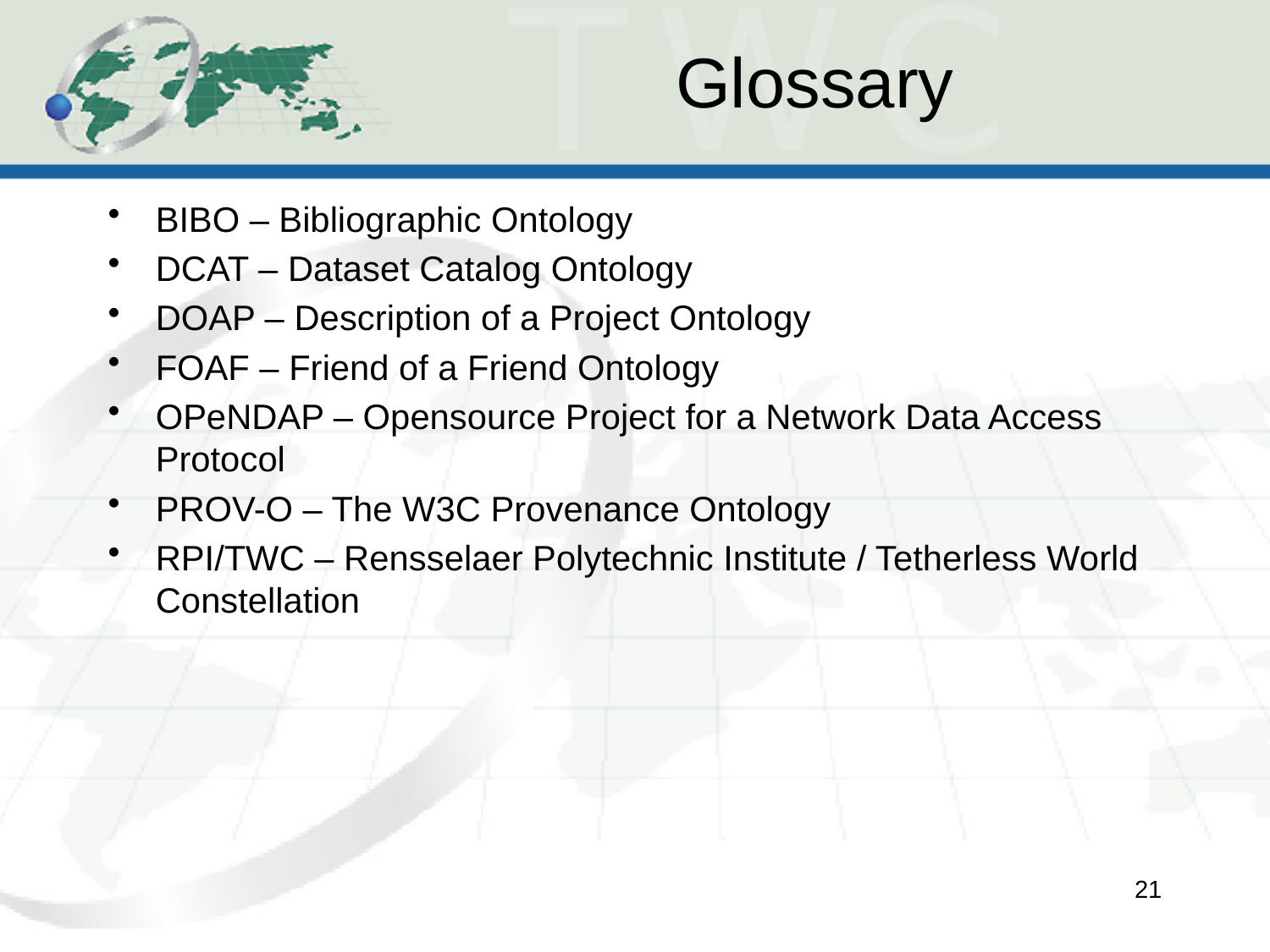

# Glossary
BIBO – Bibliographic Ontology
DCAT – Dataset Catalog Ontology
DOAP – Description of a Project Ontology
FOAF – Friend of a Friend Ontology
OPeNDAP – Opensource Project for a Network Data Access Protocol
PROV-O – The W3C Provenance Ontology
RPI/TWC – Rensselaer Polytechnic Institute / Tetherless World Constellation
21